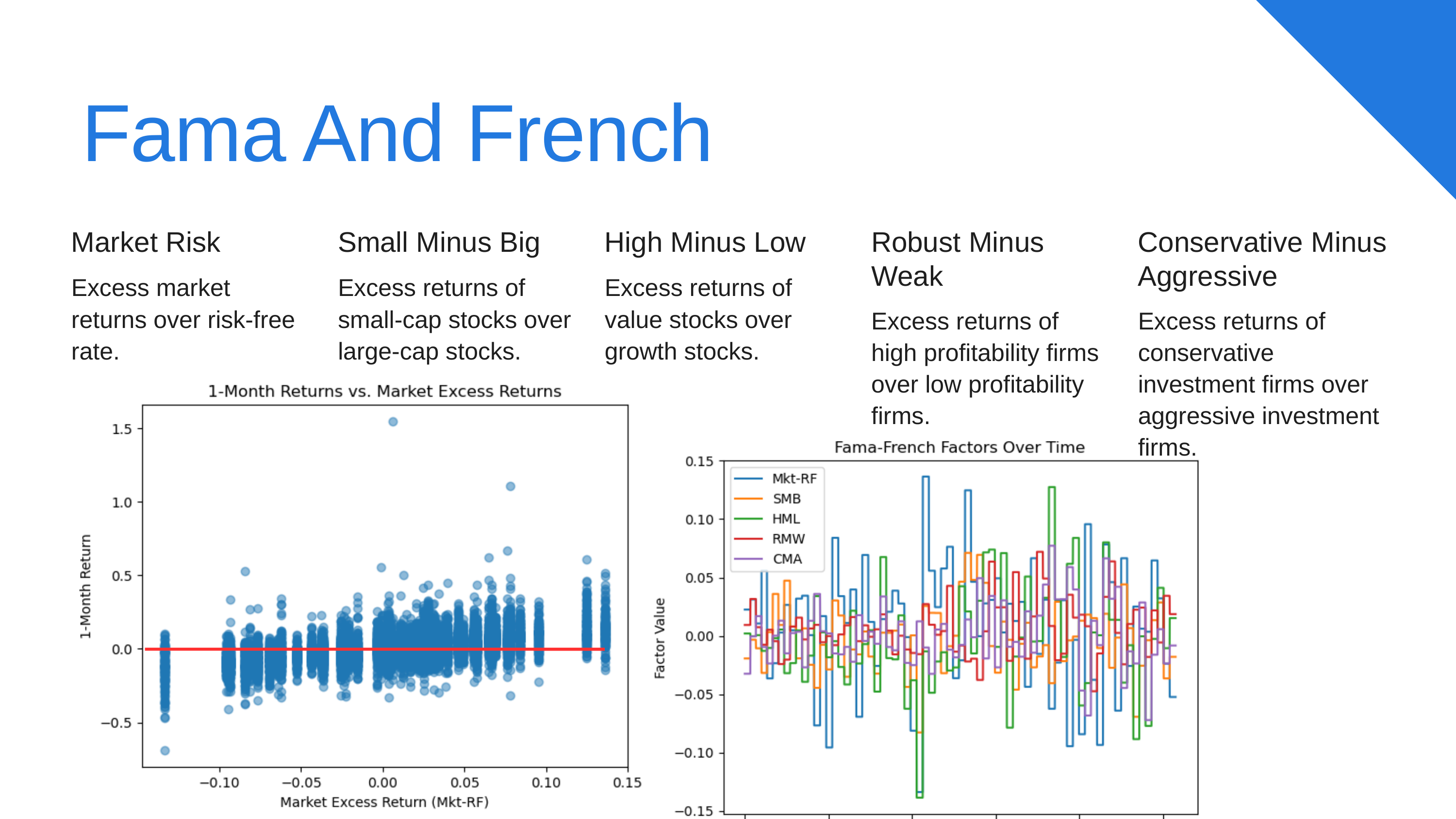

Fama And French
Market Risk
Excess market returns over risk-free rate.
Small Minus Big
Excess returns of small-cap stocks over large-cap stocks.
High Minus Low
Excess returns of value stocks over growth stocks.
Robust Minus Weak
Excess returns of high profitability firms over low profitability firms.
Conservative Minus Aggressive
Excess returns of conservative investment firms over aggressive investment firms.